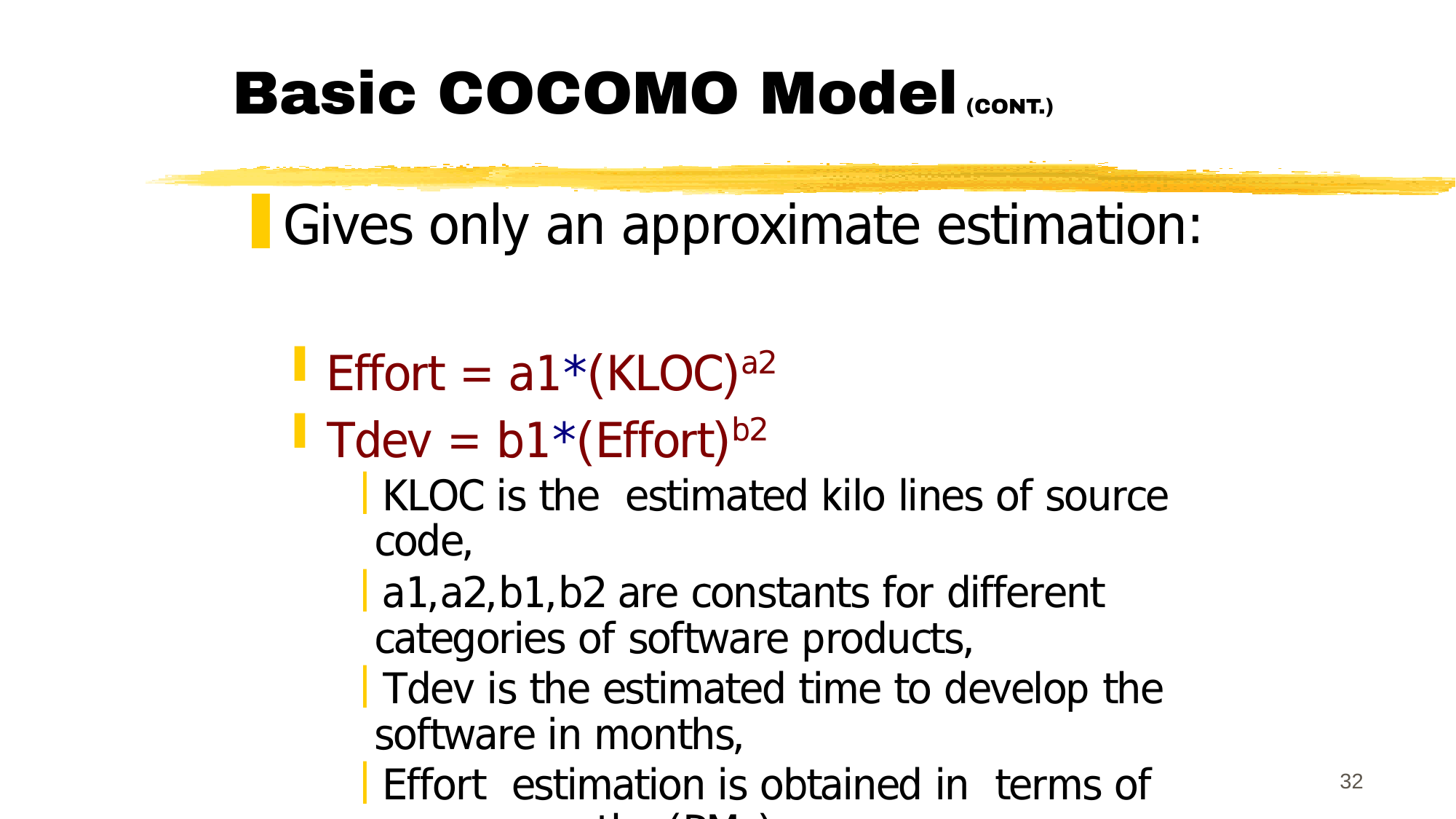

# Basic COCOMO Model (CONT.)
Gives only an approximate estimation:

Effort = a1*(KLOC)a2
Tdev = b1*(Effort)b2
KLOC is the  estimated kilo lines of source code,
a1,a2,b1,b2 are constants for different categories of software products,
Tdev is the estimated time to develop the software in months,
Effort  estimation is obtained in  terms of person months (PMs).
32